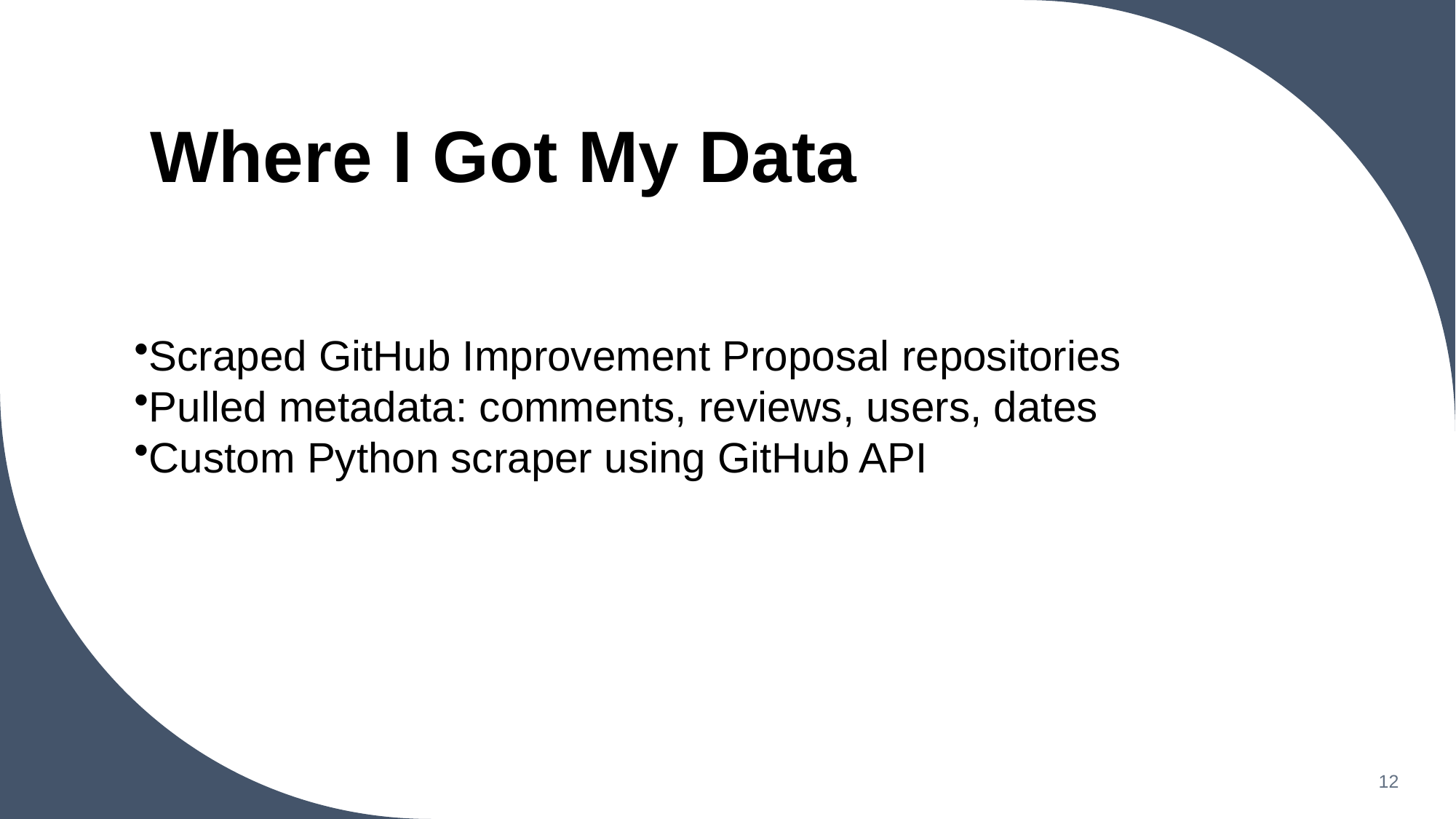

# Where I Got My Data
Scraped GitHub Improvement Proposal repositories
Pulled metadata: comments, reviews, users, dates
Custom Python scraper using GitHub API
12